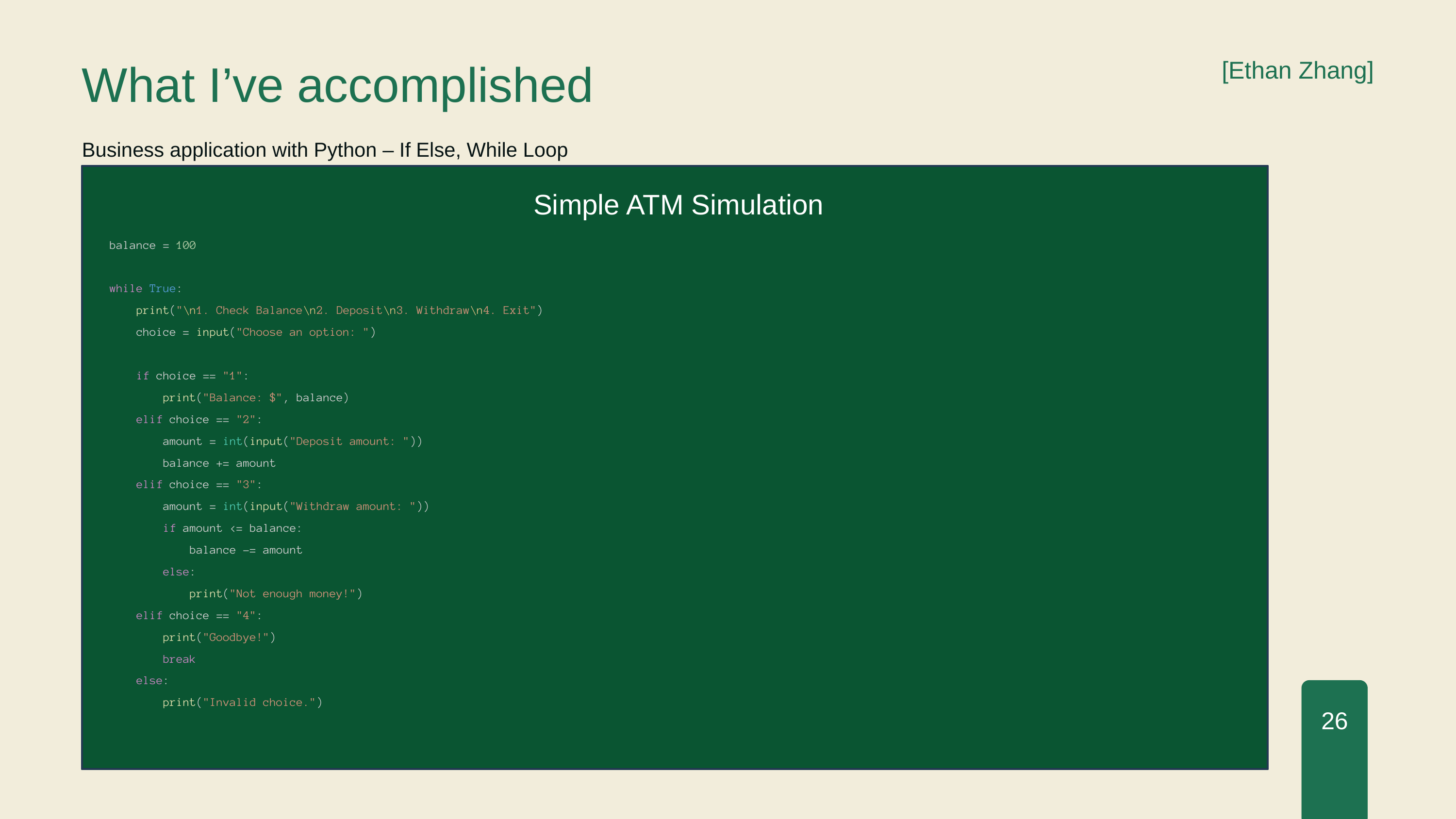

[Ethan Zhang]
What I’ve accomplished
Business application with Python – If Else, While Loop
 Simple ATM Simulation
balance = 100
while True:
    print("\n1. Check Balance\n2. Deposit\n3. Withdraw\n4. Exit")
    choice = input("Choose an option: ")
    if choice == "1":
        print("Balance: $", balance)
    elif choice == "2":
        amount = int(input("Deposit amount: "))
        balance += amount
    elif choice == "3":
        amount = int(input("Withdraw amount: "))
        if amount <= balance:
            balance -= amount
        else:
            print("Not enough money!")
    elif choice == "4":
        print("Goodbye!")
        break
    else:
        print("Invalid choice.")

26